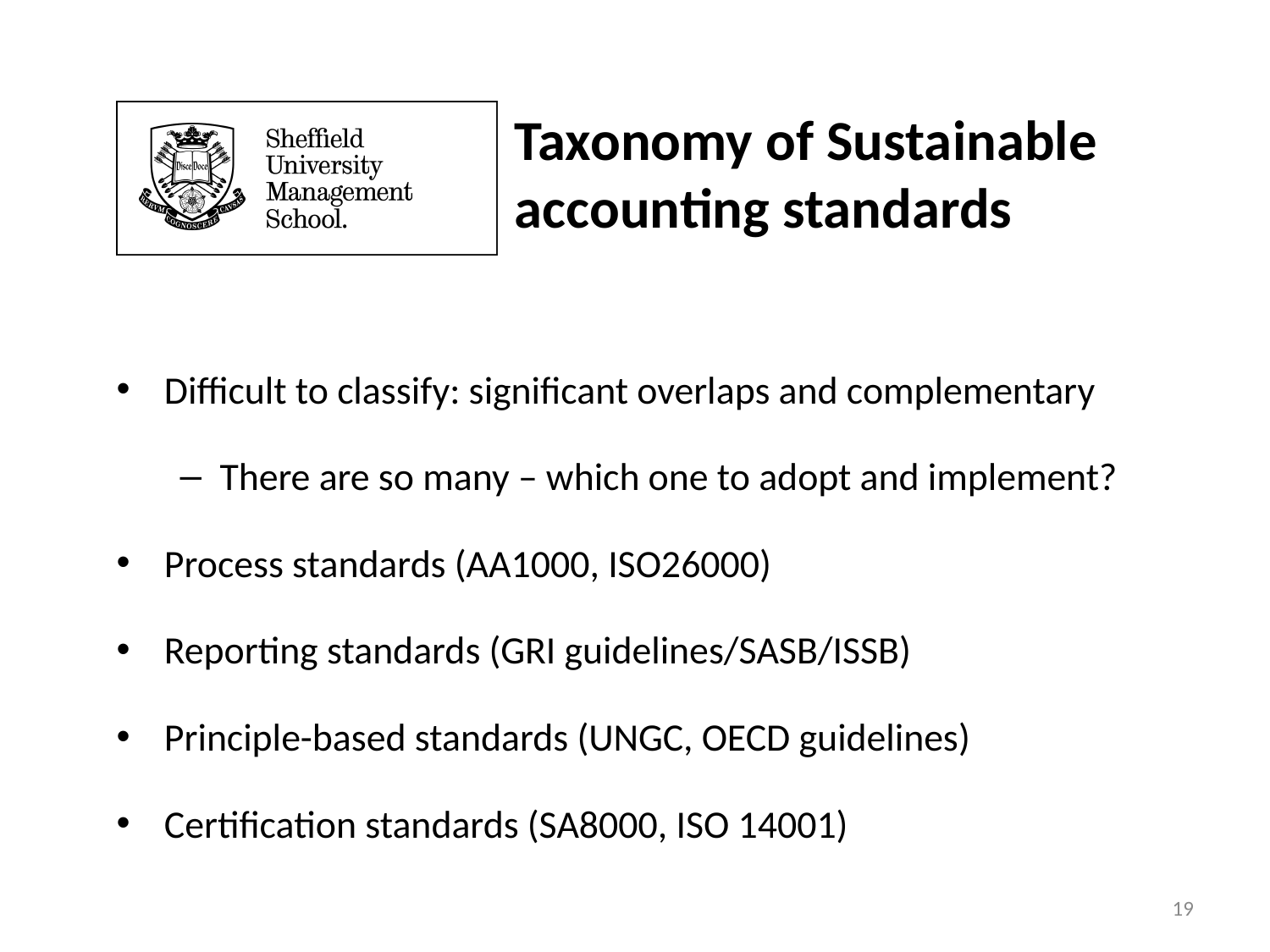

# Taxonomy of Sustainable accounting standards
Difficult to classify: significant overlaps and complementary
There are so many – which one to adopt and implement?
Process standards (AA1000, ISO26000)
Reporting standards (GRI guidelines/SASB/ISSB)
Principle-based standards (UNGC, OECD guidelines)
Certification standards (SA8000, ISO 14001)
19